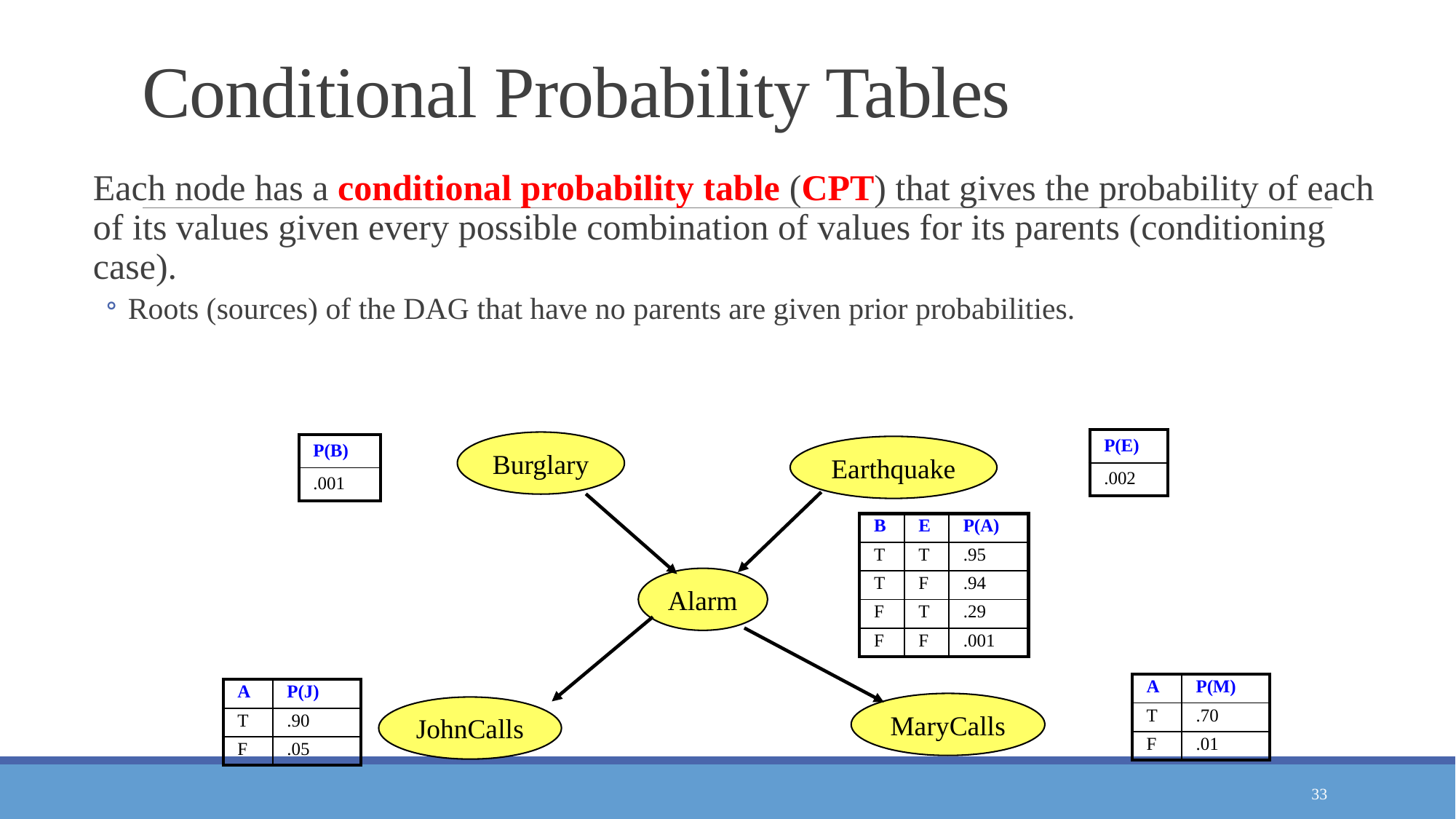

# Conditional Probability Tables
Each node has a conditional probability table (CPT) that gives the probability of each of its values given every possible combination of values for its parents (conditioning case).
Roots (sources) of the DAG that have no parents are given prior probabilities.
| P(E) |
| --- |
| .002 |
Burglary
| P(B) |
| --- |
| .001 |
Earthquake

| B | E | P(A) |
| --- | --- | --- |
| T | T | .95 |
| T | F | .94 |
| F | T | .29 |
| F | F | .001 |
Alarm

| A | P(M) |
| --- | --- |
| T | .70 |
| F | .01 |
| A | P(J) |
| --- | --- |
| T | .90 |
| F | .05 |
MaryCalls
JohnCalls
33